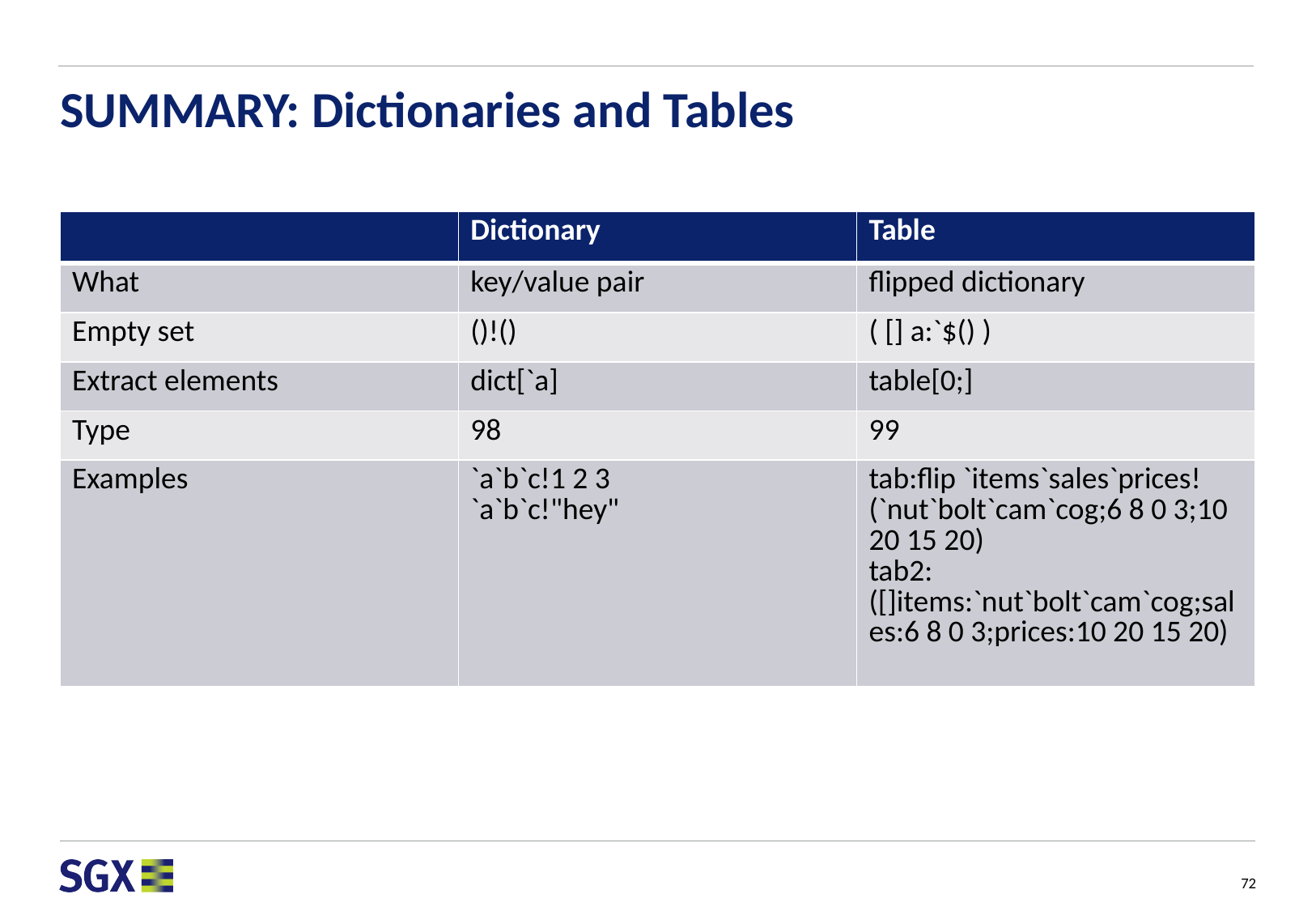

# SUMMARY: Dictionaries and Tables
|  | Dictionary | Table |
| --- | --- | --- |
| What | key/value pair | flipped dictionary |
| Empty set | ()!() | ( [] a:`$() ) |
| Extract elements | dict[`a] | table[0;] |
| Type | 98 | 99 |
| Examples | `a`b`c!1 2 3 `a`b`c!"hey" | tab:flip `items`sales`prices!(`nut`bolt`cam`cog;6 8 0 3;10 20 15 20) tab2:([]items:`nut`bolt`cam`cog;sales:6 8 0 3;prices:10 20 15 20) |
72